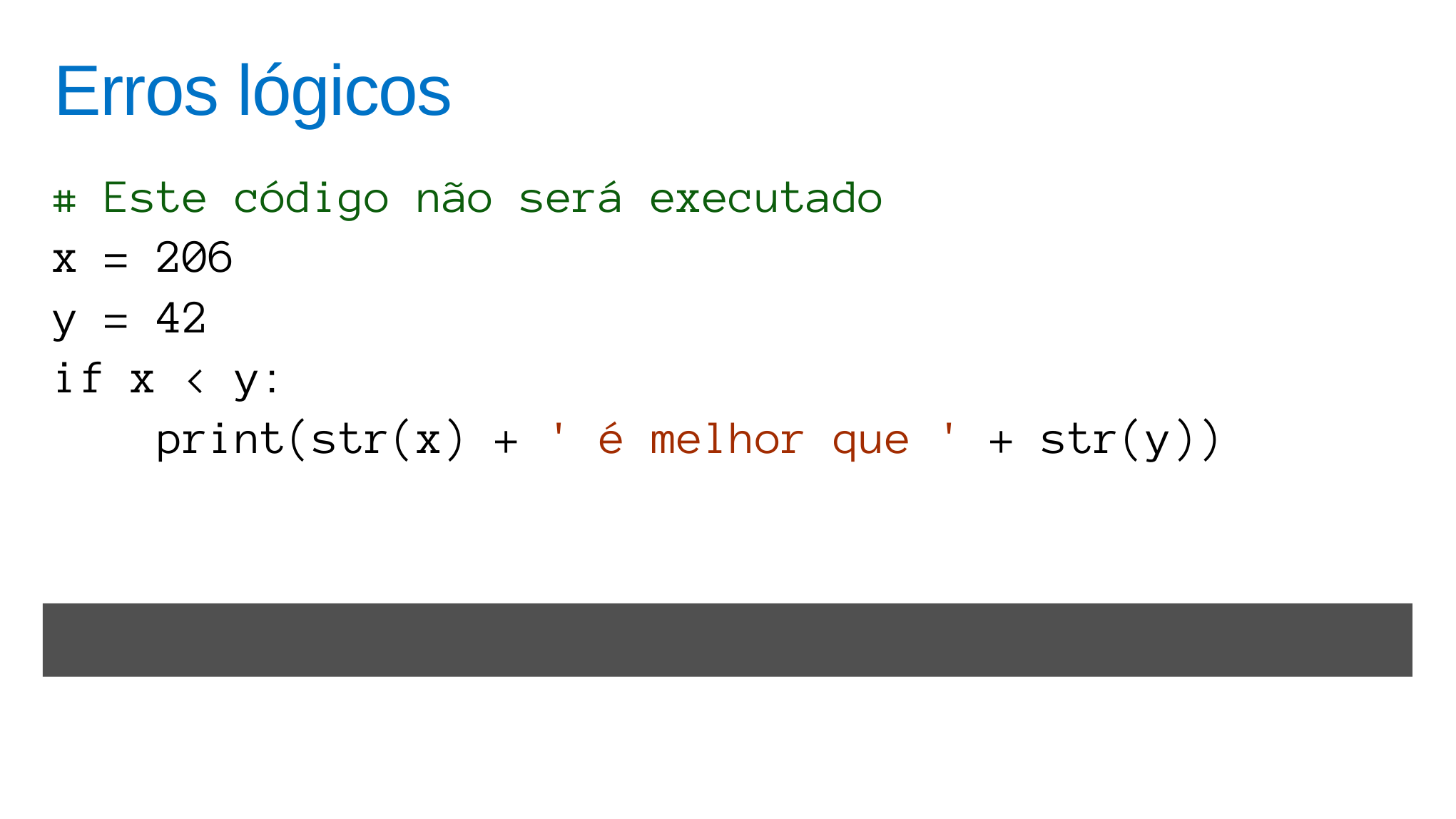

# Erros lógicos
# Este código não será executado
x = 206
y = 42
if x < y:
    print(str(x) + ' é melhor que ' + str(y))